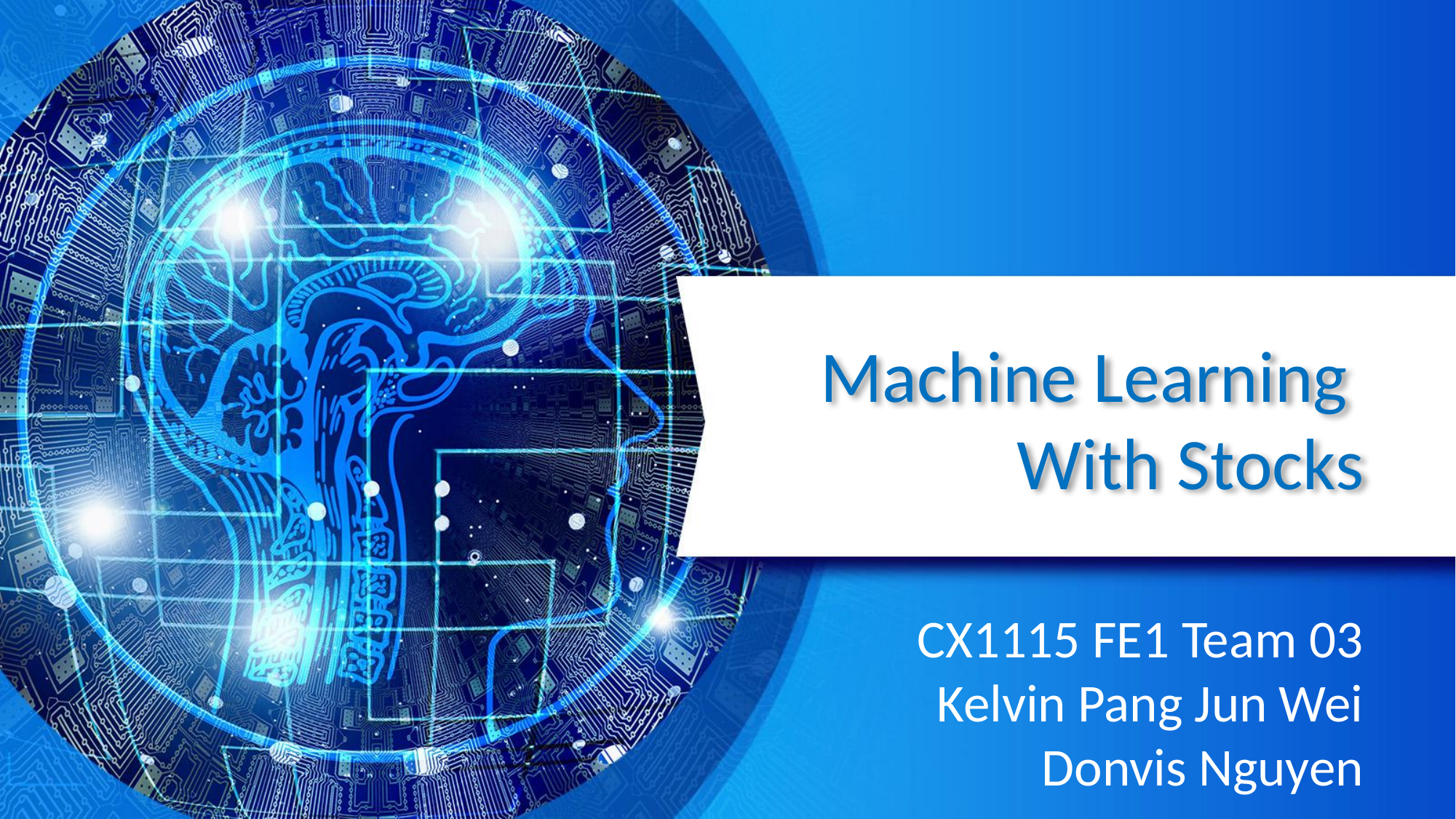

# Machine Learning
With Stocks
CX1115 FE1 Team 03
Kelvin Pang Jun Wei
Donvis Nguyen